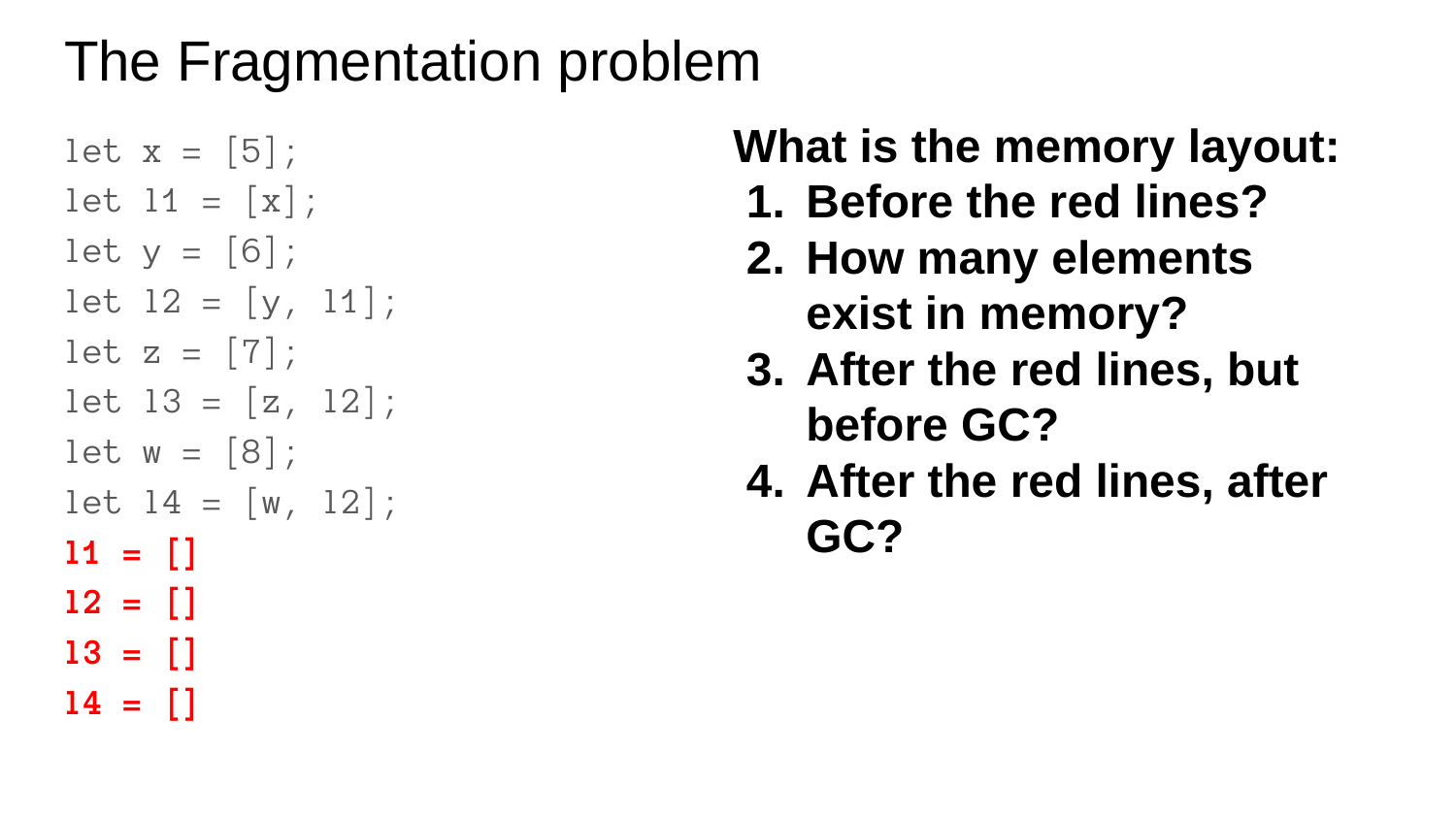

# The Fragmentation problem
What is the memory layout:
Before the red lines?
How many elements exist in memory?
After the red lines, but before GC?
After the red lines, after  GC?

let x = [5];
let l1 = [x];
let y = [6];
let l2 = [y, l1];
let z = [7];
let l3 = [z, l2];
let w = [8];
let l4 = [w, l2];
l1 = []
l2 = []
l3 = []
l4 = []